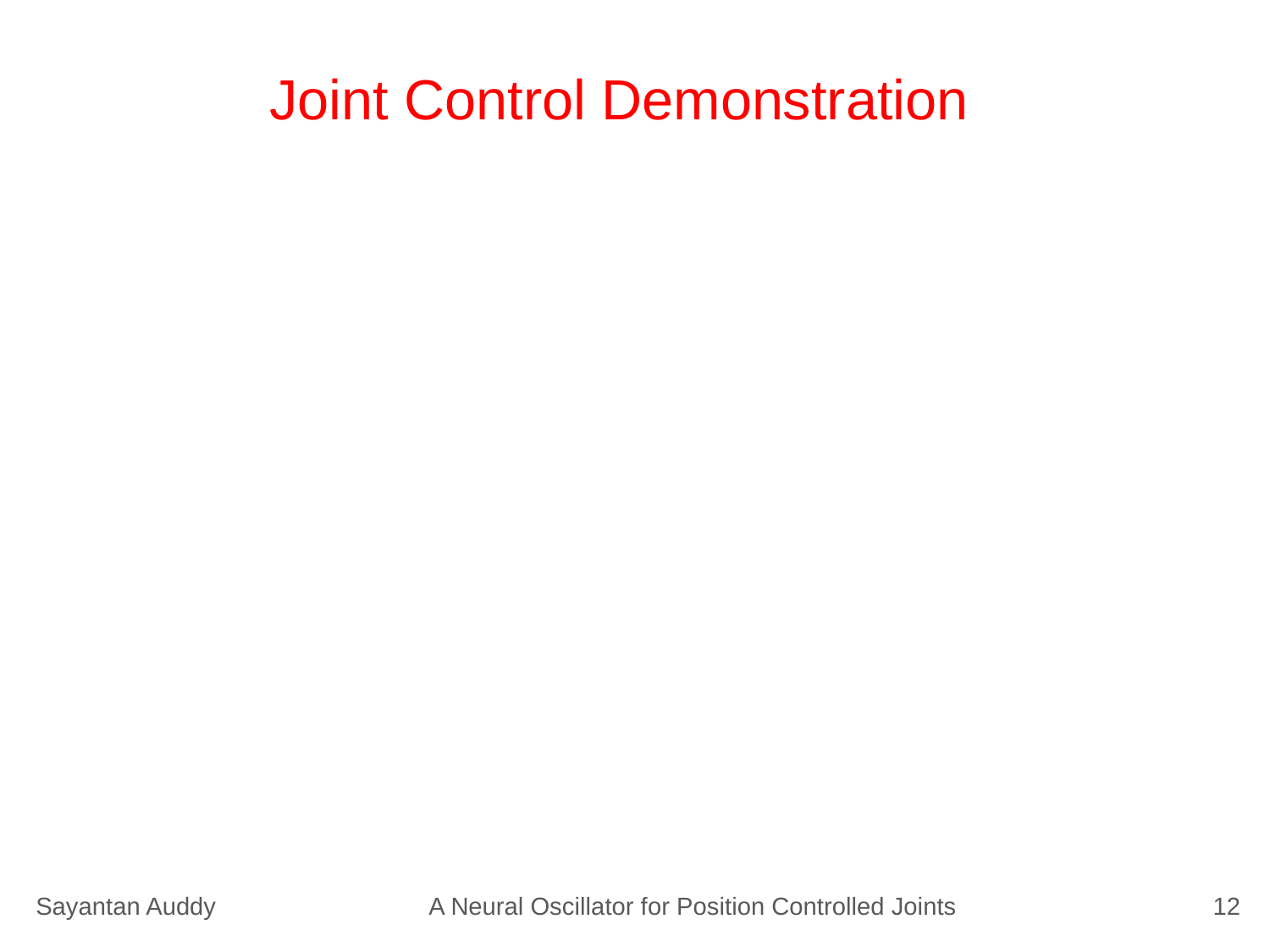

# Joint Control Demonstration

Sayantan Auddy
A Neural Oscillator for Position Controlled Joints
12